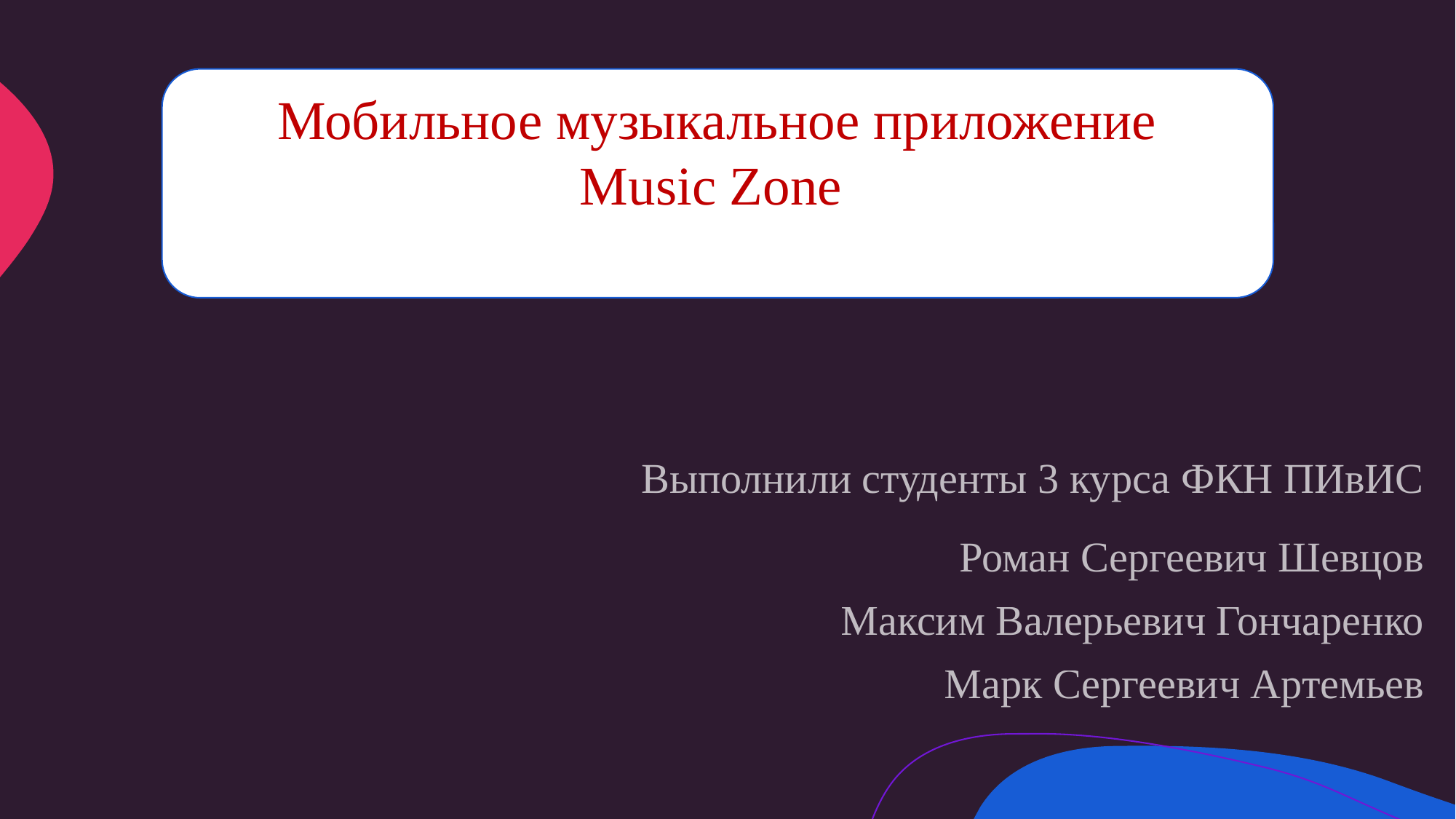

Мобильное музыкальное приложение
Music Zone
Выполнили студенты 3 курса ФКН ПИвИС
Роман Сергеевич Шевцов
Максим Валерьевич Гончаренко
Марк Сергеевич Артемьев